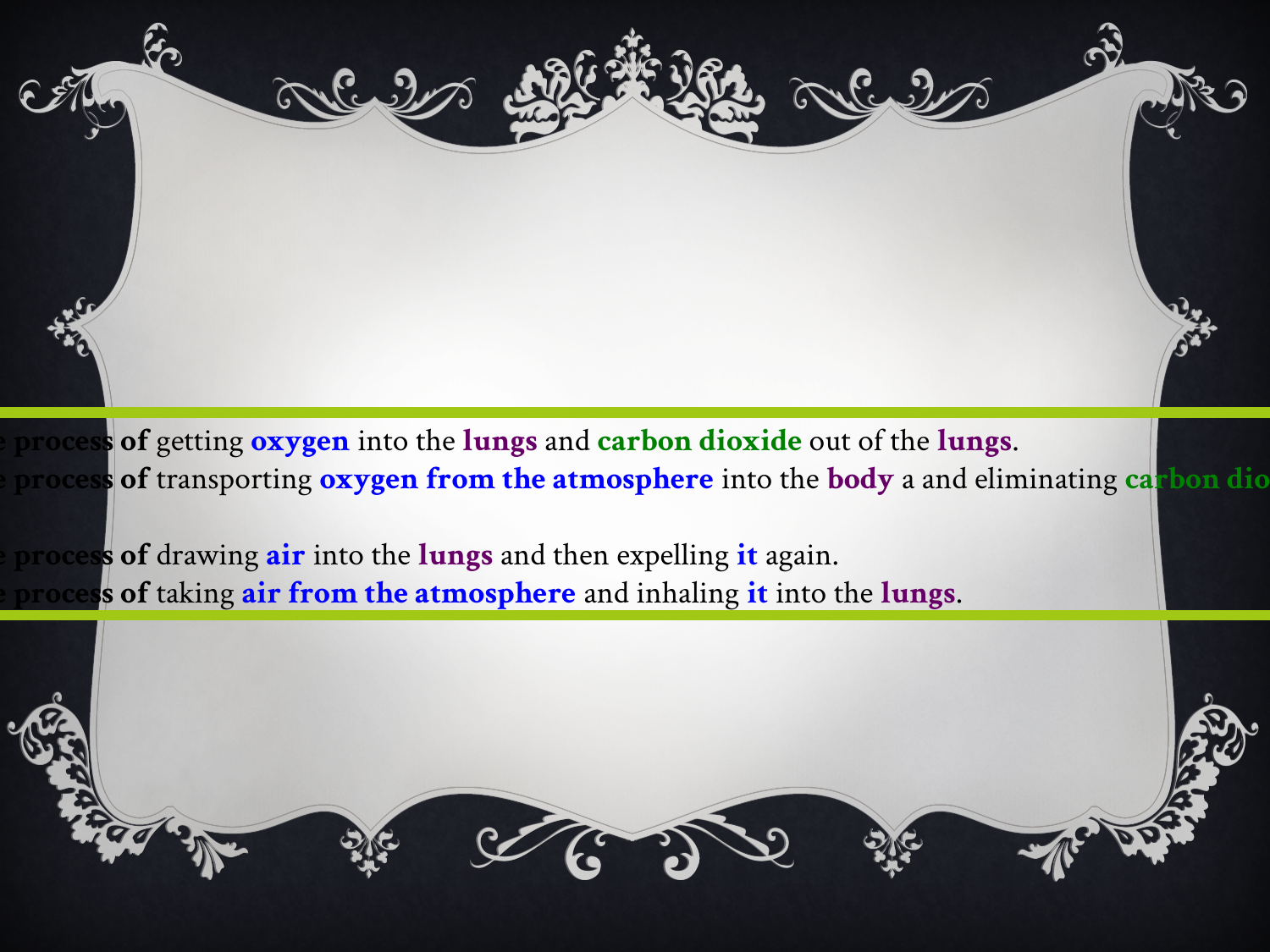

Breathing is the process of getting oxygen into the lungs and carbon dioxide out of the lungs.
Breathing is the process of transporting oxygen from the atmosphere into the body a and eliminating carbon dioxide from the body.
Breathing is the process of drawing air into the lungs and then expelling it again.
Breathing is the process of taking air from the atmosphere and inhaling it into the lungs.